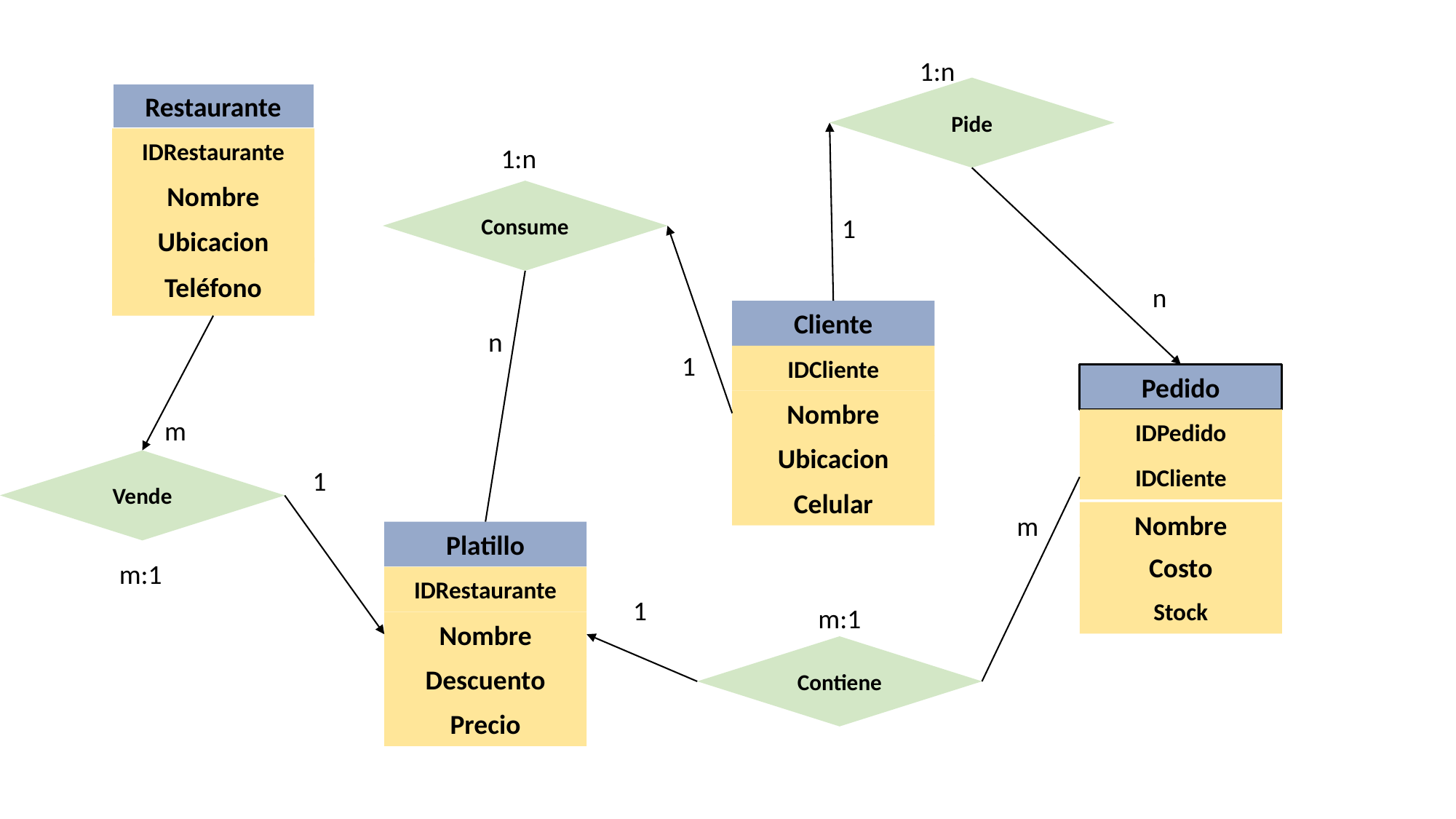

1:n
Pide
Restaurante
IDRestaurante
1:n
Nombre
Consume
1
Ubicacion
Teléfono
n
Cliente
n
1
IDCliente
Pedido
Nombre
m
IDPedido
Ubicacion
Vende
IDCliente
1
Celular
Nombre
m
Platillo
Costo
m:1
IDRestaurante
1
Stock
m:1
Nombre
Contiene
Descuento
Precio